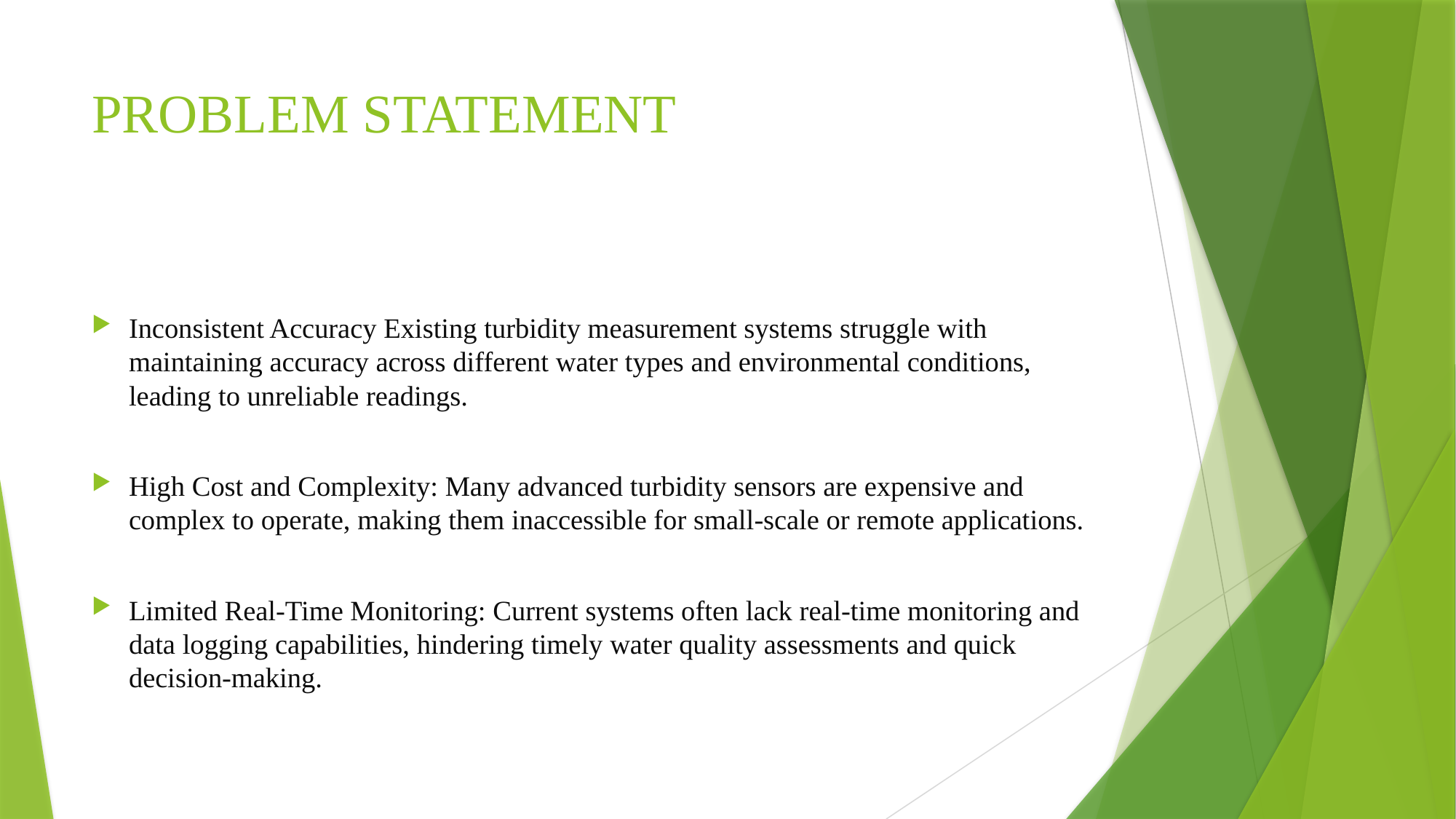

# PROBLEM STATEMENT

Inconsistent Accuracy Existing turbidity measurement systems struggle with maintaining accuracy across different water types and environmental conditions, leading to unreliable readings.

High Cost and Complexity: Many advanced turbidity sensors are expensive and complex to operate, making them inaccessible for small-scale or remote applications.

Limited Real-Time Monitoring: Current systems often lack real-time monitoring and data logging capabilities, hindering timely water quality assessments and quick decision-making.